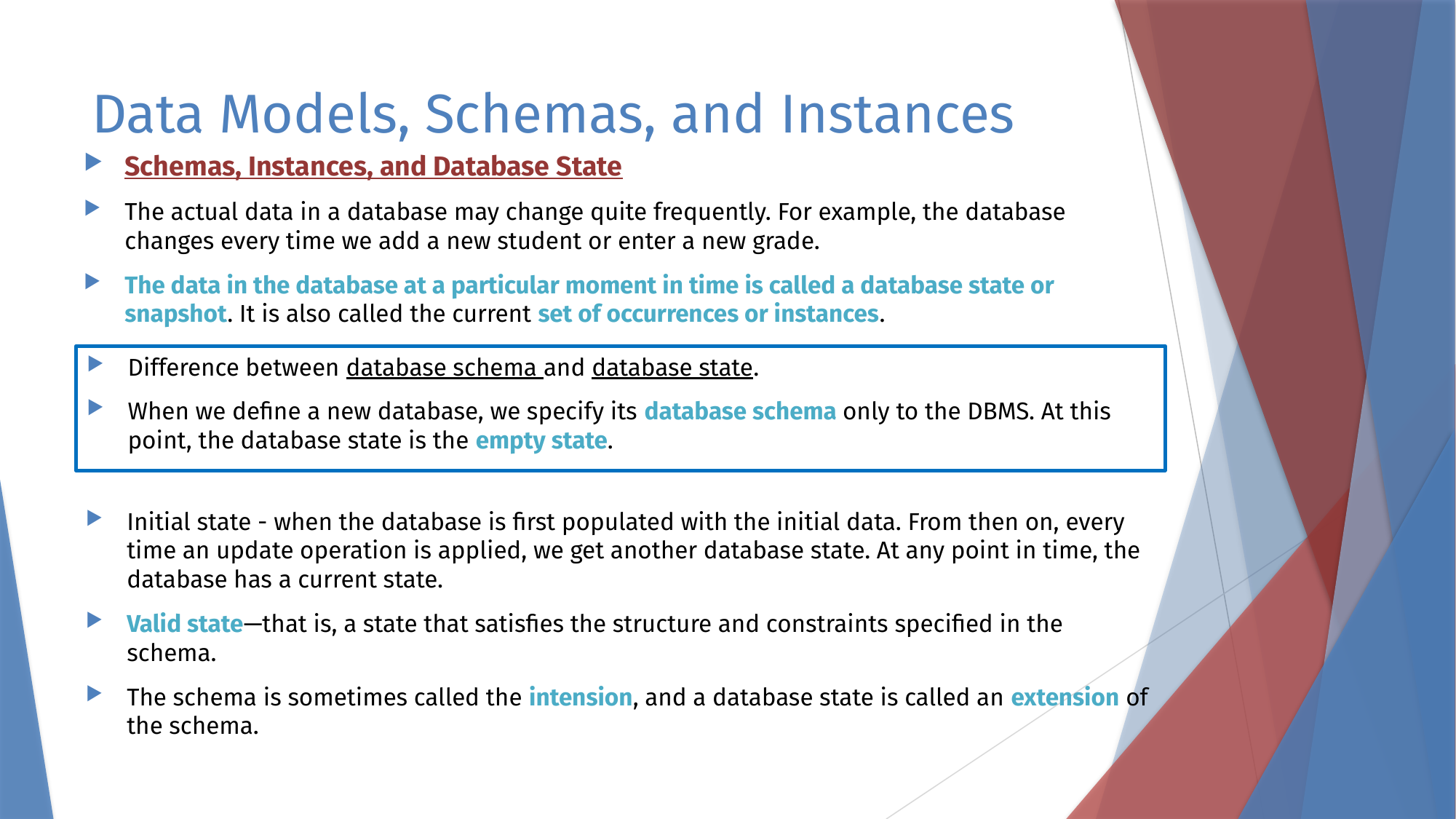

# Data Models, Schemas, and Instances
Schemas, Instances, and Database State
The actual data in a database may change quite frequently. For example, the database changes every time we add a new student or enter a new grade.
The data in the database at a particular moment in time is called a database state or snapshot. It is also called the current set of occurrences or instances.
Difference between database schema and database state.
When we define a new database, we specify its database schema only to the DBMS. At this point, the database state is the empty state.
Initial state - when the database is first populated with the initial data. From then on, every time an update operation is applied, we get another database state. At any point in time, the database has a current state.
Valid state—that is, a state that satisfies the structure and constraints specified in the schema.
The schema is sometimes called the intension, and a database state is called an extension of the schema.